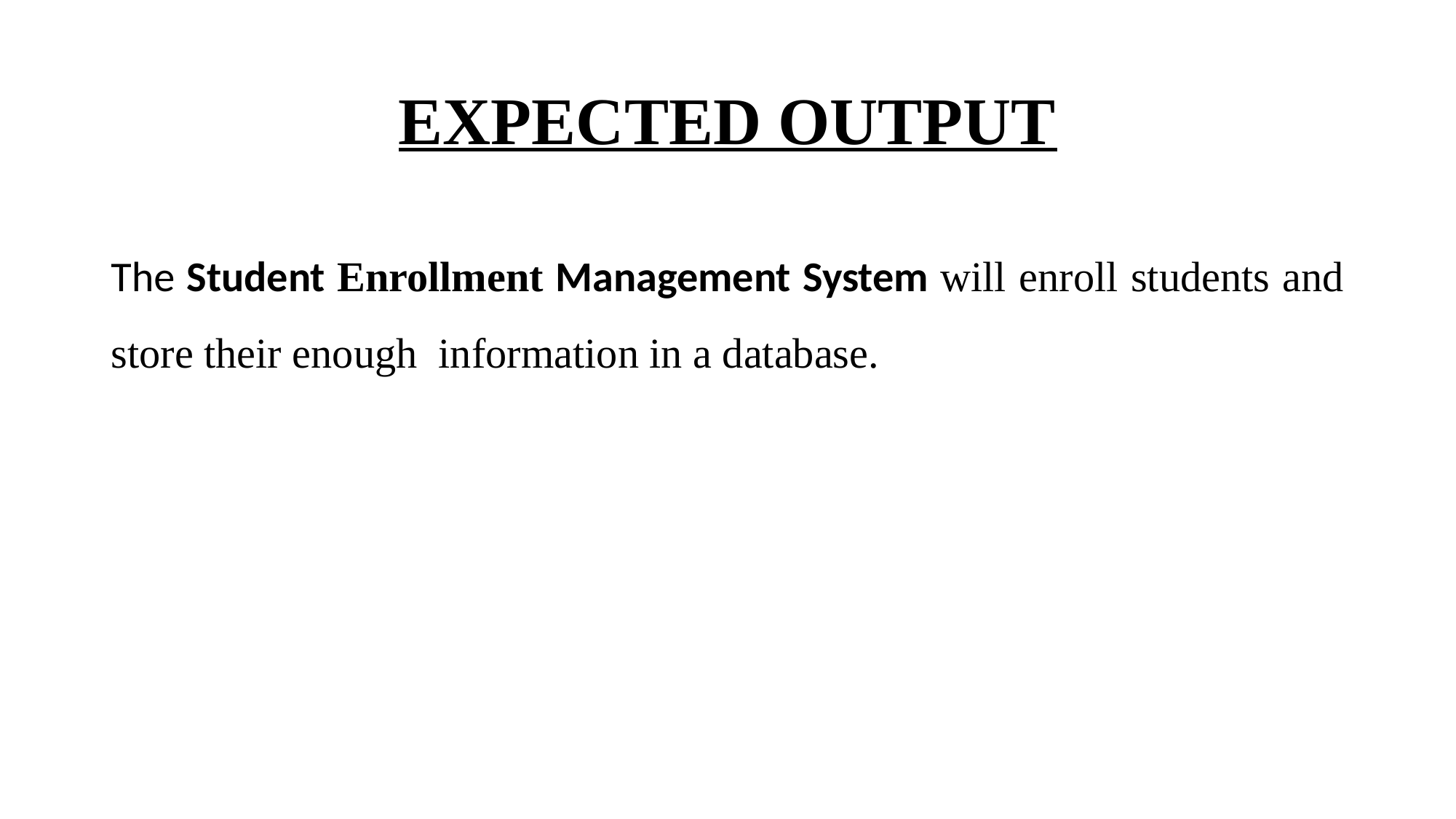

# EXPECTED OUTPUT
The Student Enrollment Management System will enroll students and store their enough  information in a database.